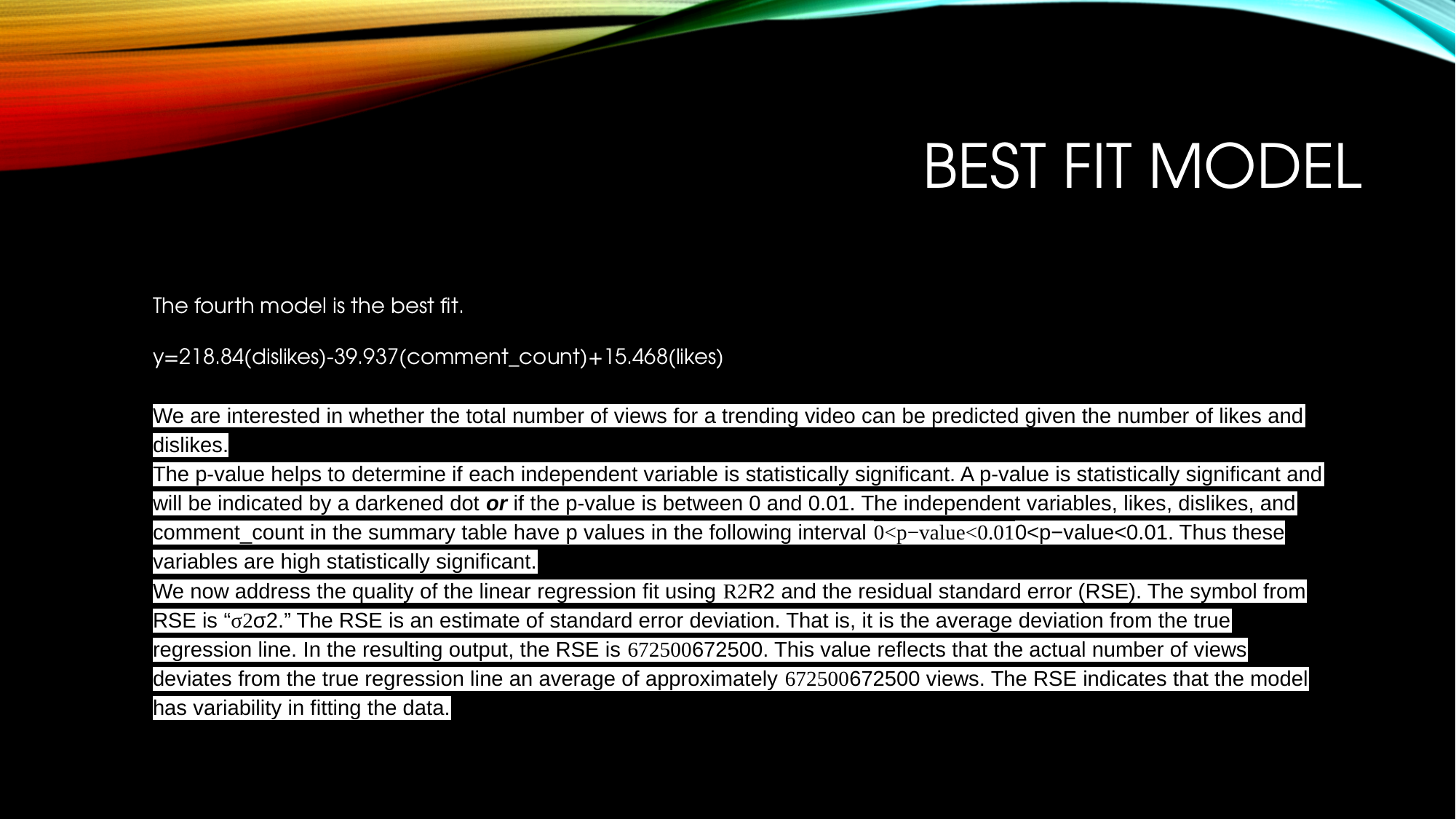

# BEST FIT MODEL
The fourth model is the best fit.

y=218.84(dislikes)-39.937(comment_count)+15.468(likes)

We are interested in whether the total number of views for a trending video can be predicted given the number of likes and dislikes.
The p-value helps to determine if each independent variable is statistically significant. A p-value is statistically significant and will be indicated by a darkened dot or if the p-value is between 0 and 0.01. The independent variables, likes, dislikes, and comment_count in the summary table have p values in the following interval 0<p−value<0.010<p−value<0.01. Thus these variables are high statistically significant.
We now address the quality of the linear regression fit using R2R2 and the residual standard error (RSE). The symbol from RSE is “σ2σ2.” The RSE is an estimate of standard error deviation. That is, it is the average deviation from the true regression line. In the resulting output, the RSE is 672500672500. This value reflects that the actual number of views deviates from the true regression line an average of approximately 672500672500 views. The RSE indicates that the model has variability in fitting the data.